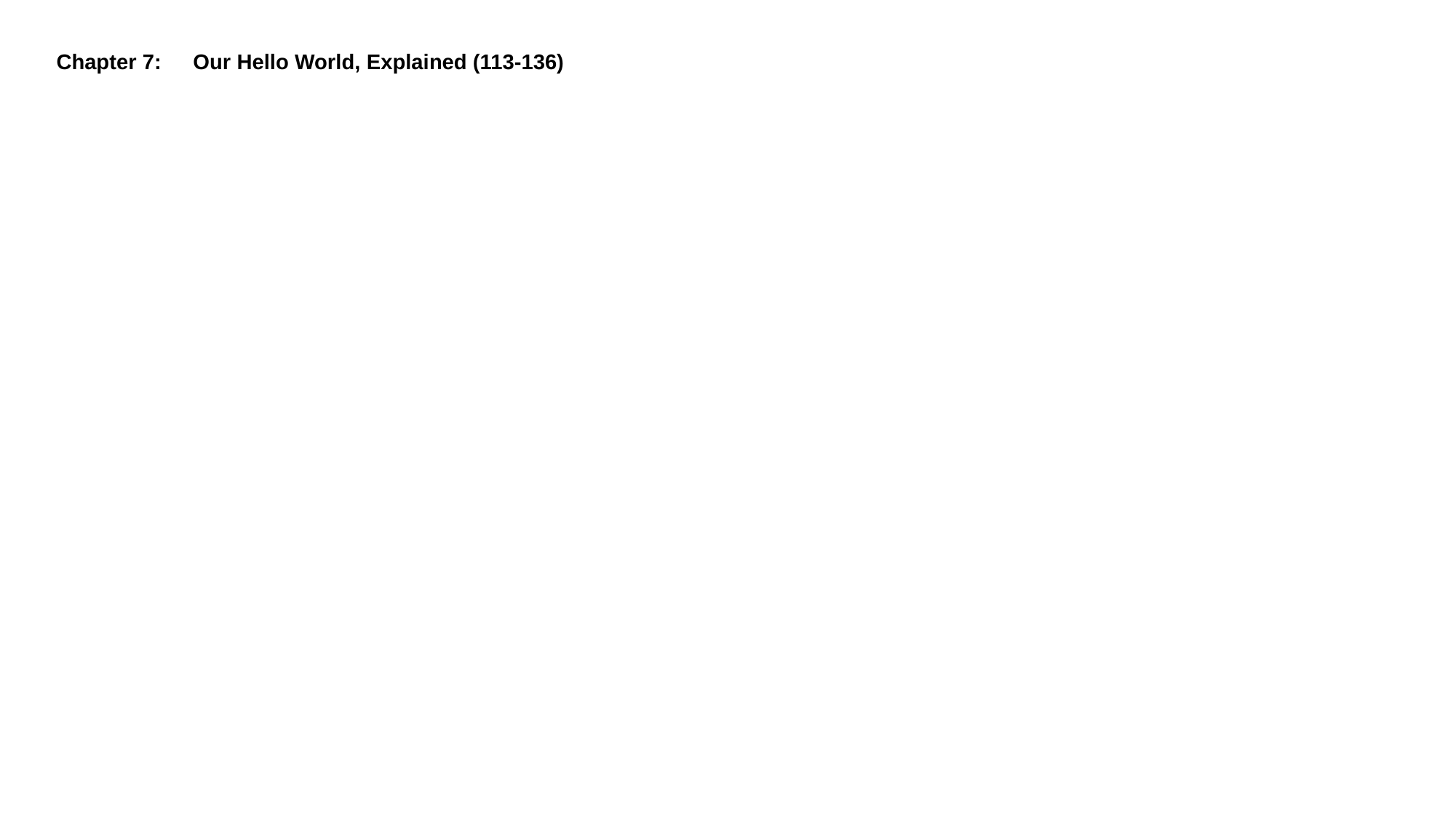

# Chapter 7:	Our Hello World, Explained (113-136)